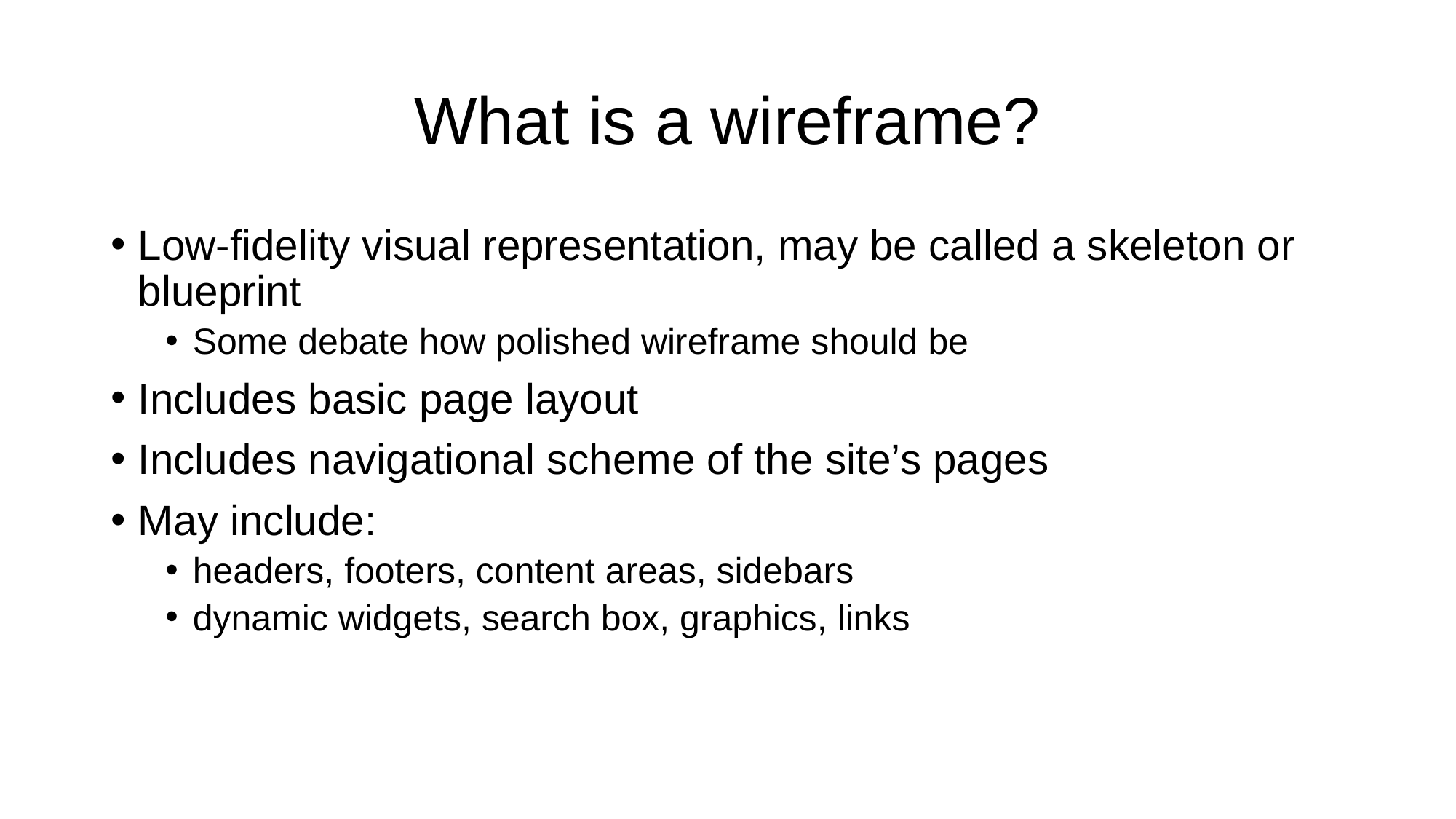

# What is a wireframe?
Low-fidelity visual representation, may be called a skeleton or blueprint
Some debate how polished wireframe should be
Includes basic page layout
Includes navigational scheme of the site’s pages
May include:
headers, footers, content areas, sidebars
dynamic widgets, search box, graphics, links